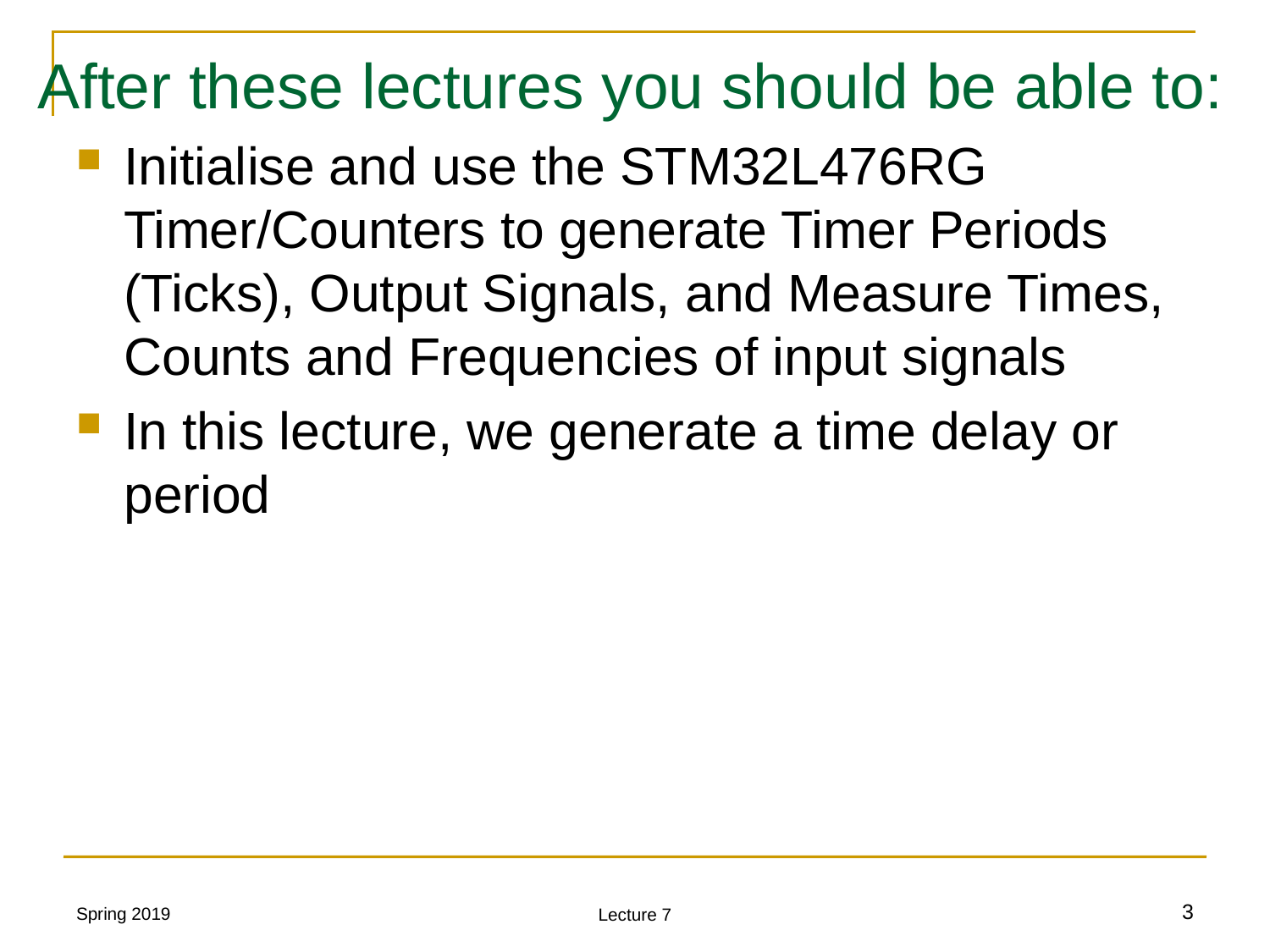

# After these lectures you should be able to:
Initialise and use the STM32L476RG Timer/Counters to generate Timer Periods (Ticks), Output Signals, and Measure Times, Counts and Frequencies of input signals
In this lecture, we generate a time delay or period
Spring 2019
3
Lecture 7